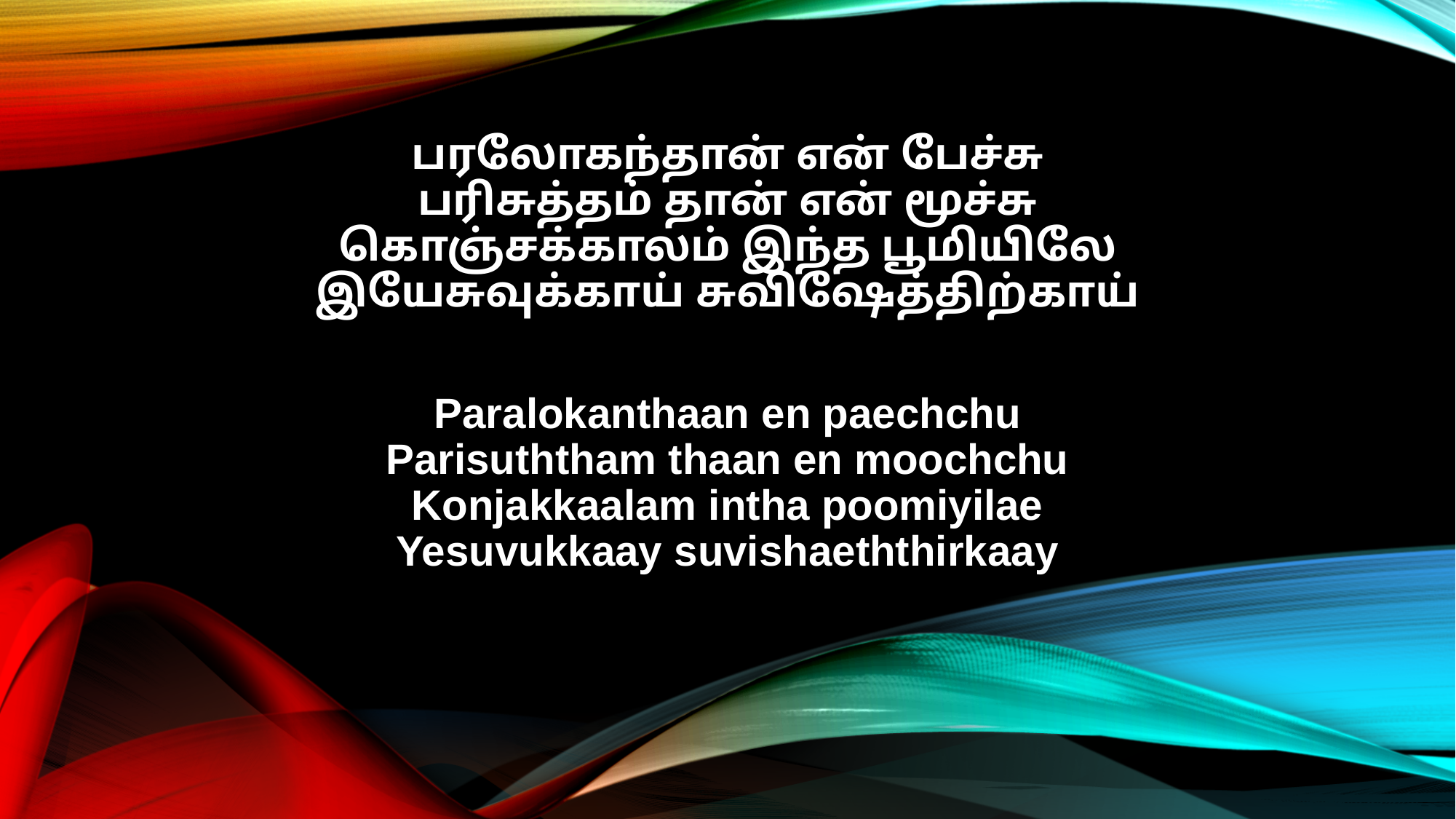

பரலோகந்தான் என் பேச்சு
பரிசுத்தம் தான் என் மூச்சு
கொஞ்சக்காலம் இந்த பூமியிலே
இயேசுவுக்காய் சுவிஷேத்திற்காய்

Paralokanthaan en paechchu
Parisuththam thaan en moochchu
Konjakkaalam intha poomiyilae
Yesuvukkaay suvishaeththirkaay